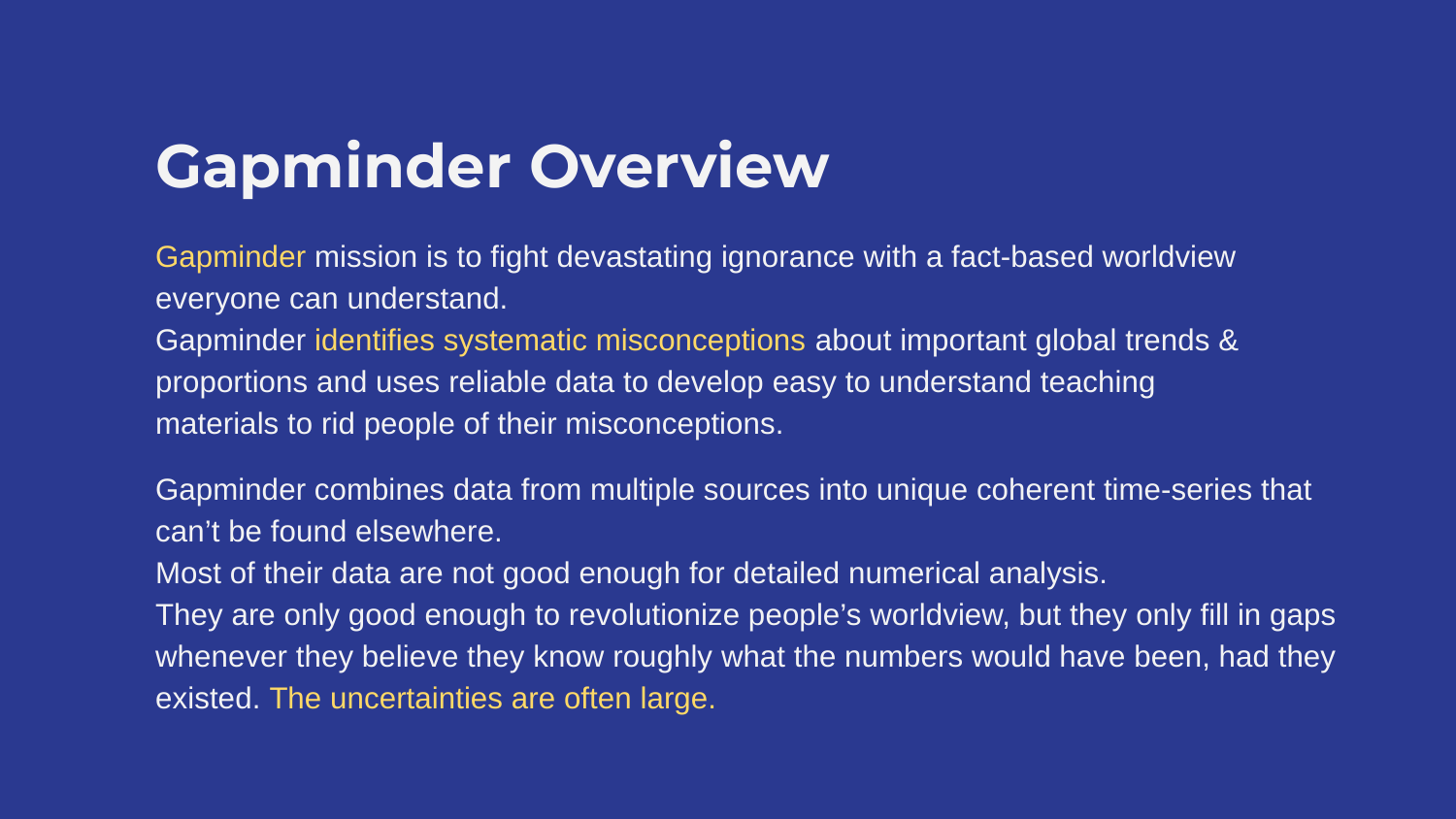

Gapminder Overview
Gapminder mission is to fight devastating ignorance with a fact-based worldview everyone can understand.
Gapminder identifies systematic misconceptions about important global trends & proportions and uses reliable data to develop easy to understand teaching
materials to rid people of their misconceptions.
Gapminder combines data from multiple sources into unique coherent time-series that can’t be found elsewhere.
Most of their data are not good enough for detailed numerical analysis.
They are only good enough to revolutionize people’s worldview, but they only fill in gaps whenever they believe they know roughly what the numbers would have been, had they existed. The uncertainties are often large.